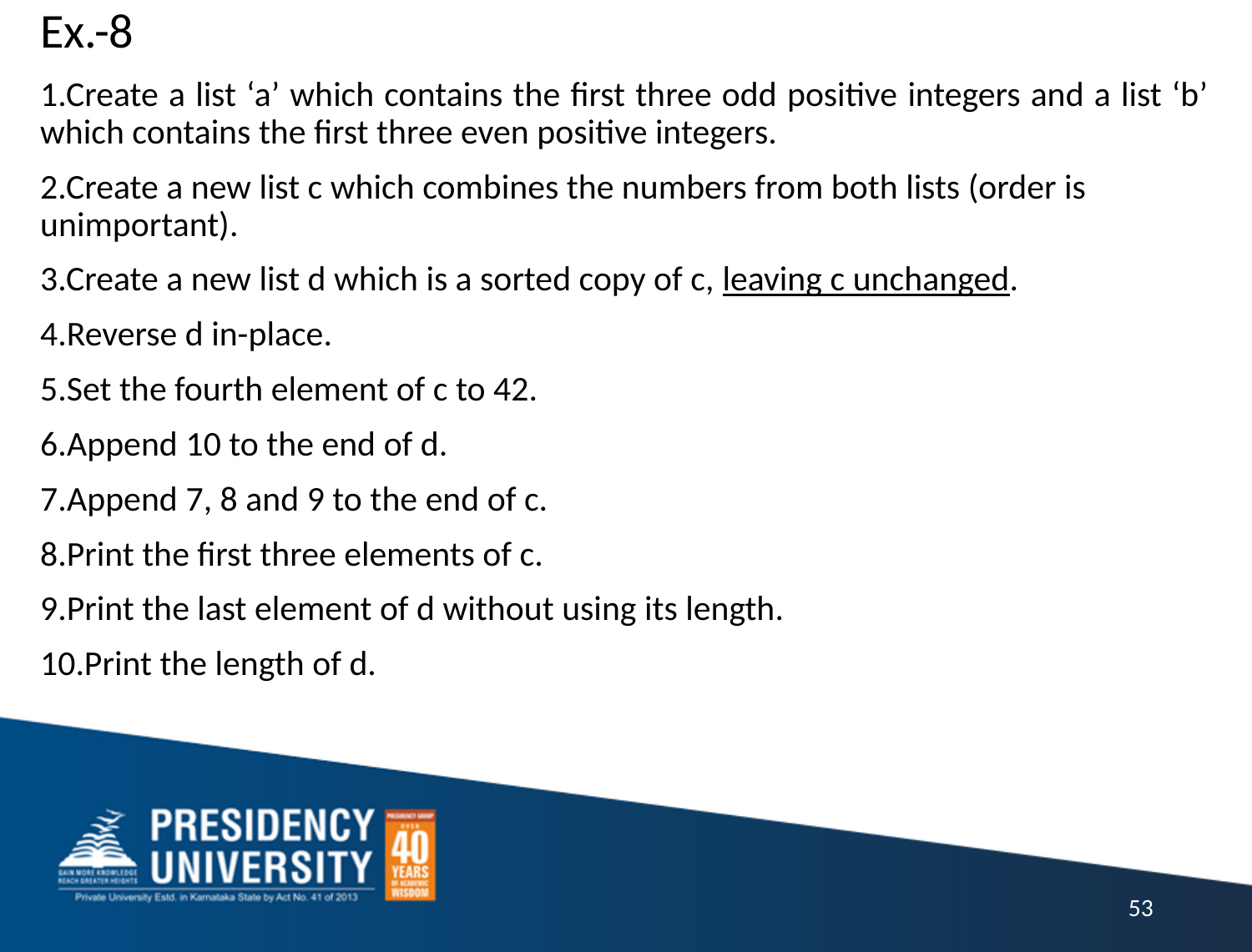

Ex.-8
1.Create a list ‘a’ which contains the first three odd positive integers and a list ‘b’ which contains the first three even positive integers.
2.Create a new list c which combines the numbers from both lists (order is unimportant).
3.Create a new list d which is a sorted copy of c, leaving c unchanged.
4.Reverse d in-place.
5.Set the fourth element of c to 42.
6.Append 10 to the end of d.
7.Append 7, 8 and 9 to the end of c.
8.Print the first three elements of c.
9.Print the last element of d without using its length.
10.Print the length of d.
53